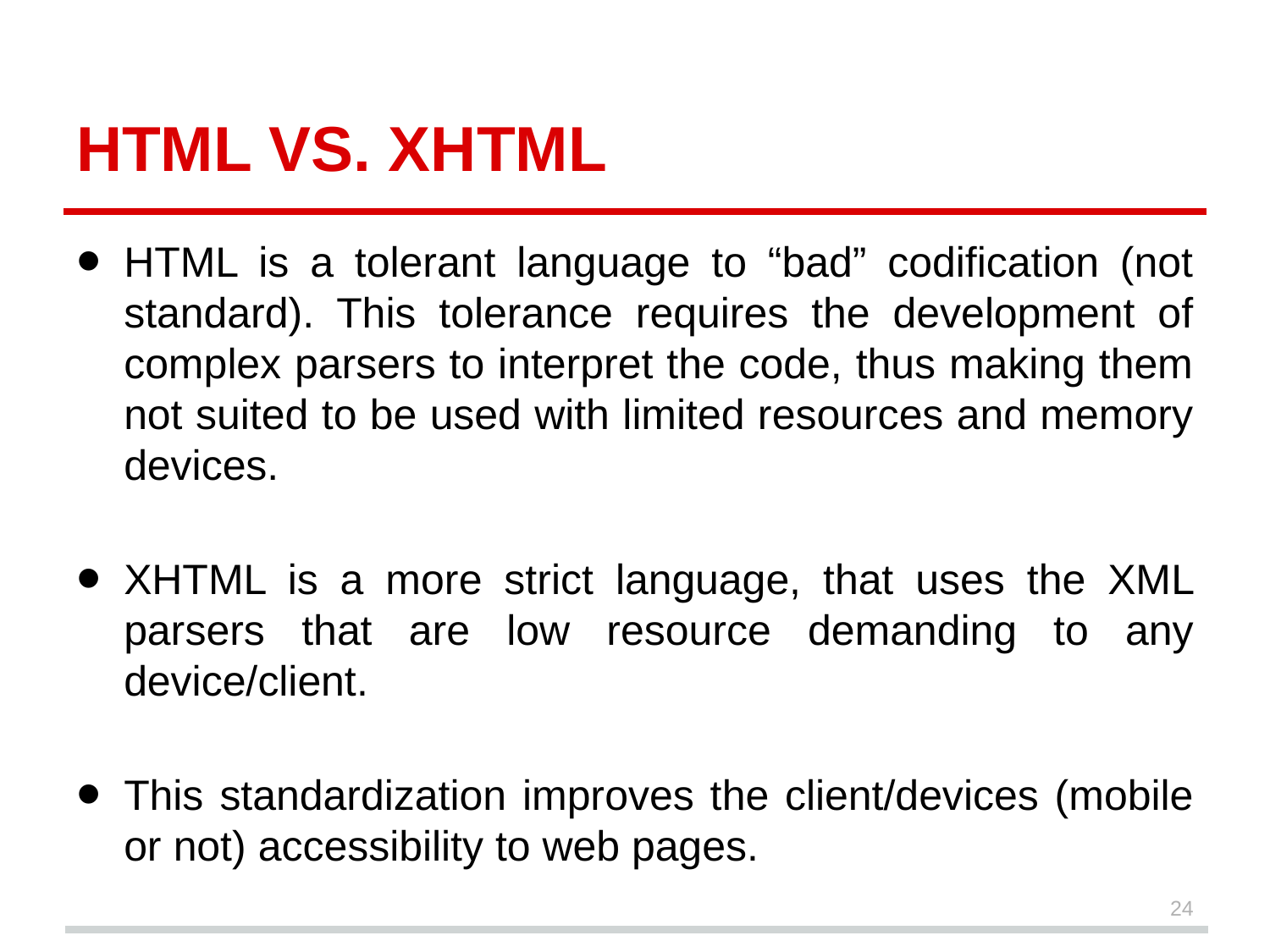

# HTML VS. XHTML
HTML is a tolerant language to “bad” codification (not standard). This tolerance requires the development of complex parsers to interpret the code, thus making them not suited to be used with limited resources and memory devices.
XHTML is a more strict language, that uses the XML parsers that are low resource demanding to any device/client.
This standardization improves the client/devices (mobile or not) accessibility to web pages.
24